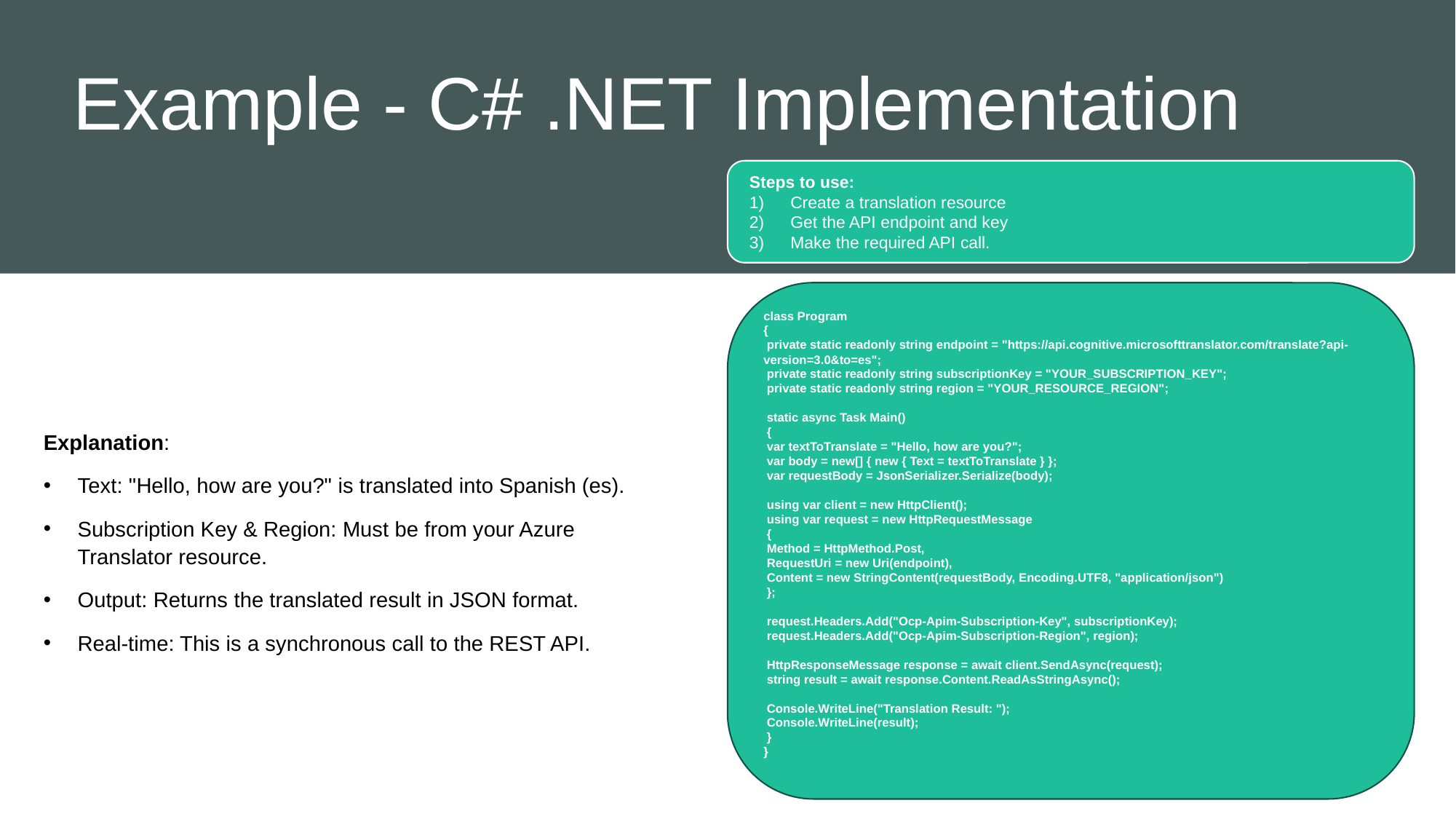

# Example - C# .NET Implementation

Steps to use:
Create a translation resource
Get the API endpoint and key
Make the required API call.
class Program
{
 private static readonly string endpoint = "https://api.cognitive.microsofttranslator.com/translate?api-version=3.0&to=es";
 private static readonly string subscriptionKey = "YOUR_SUBSCRIPTION_KEY";
 private static readonly string region = "YOUR_RESOURCE_REGION";

 static async Task Main()
 {
 var textToTranslate = "Hello, how are you?";
 var body = new[] { new { Text = textToTranslate } };
 var requestBody = JsonSerializer.Serialize(body);

 using var client = new HttpClient();
 using var request = new HttpRequestMessage
 {
 Method = HttpMethod.Post,
 RequestUri = new Uri(endpoint),
 Content = new StringContent(requestBody, Encoding.UTF8, "application/json")
 };

 request.Headers.Add("Ocp-Apim-Subscription-Key", subscriptionKey);
 request.Headers.Add("Ocp-Apim-Subscription-Region", region);

 HttpResponseMessage response = await client.SendAsync(request);
 string result = await response.Content.ReadAsStringAsync();

 Console.WriteLine("Translation Result: ");
 Console.WriteLine(result);
 }
}

Explanation:
Text: "Hello, how are you?" is translated into Spanish (es).
Subscription Key & Region: Must be from your Azure Translator resource.
Output: Returns the translated result in JSON format.
Real-time: This is a synchronous call to the REST API.